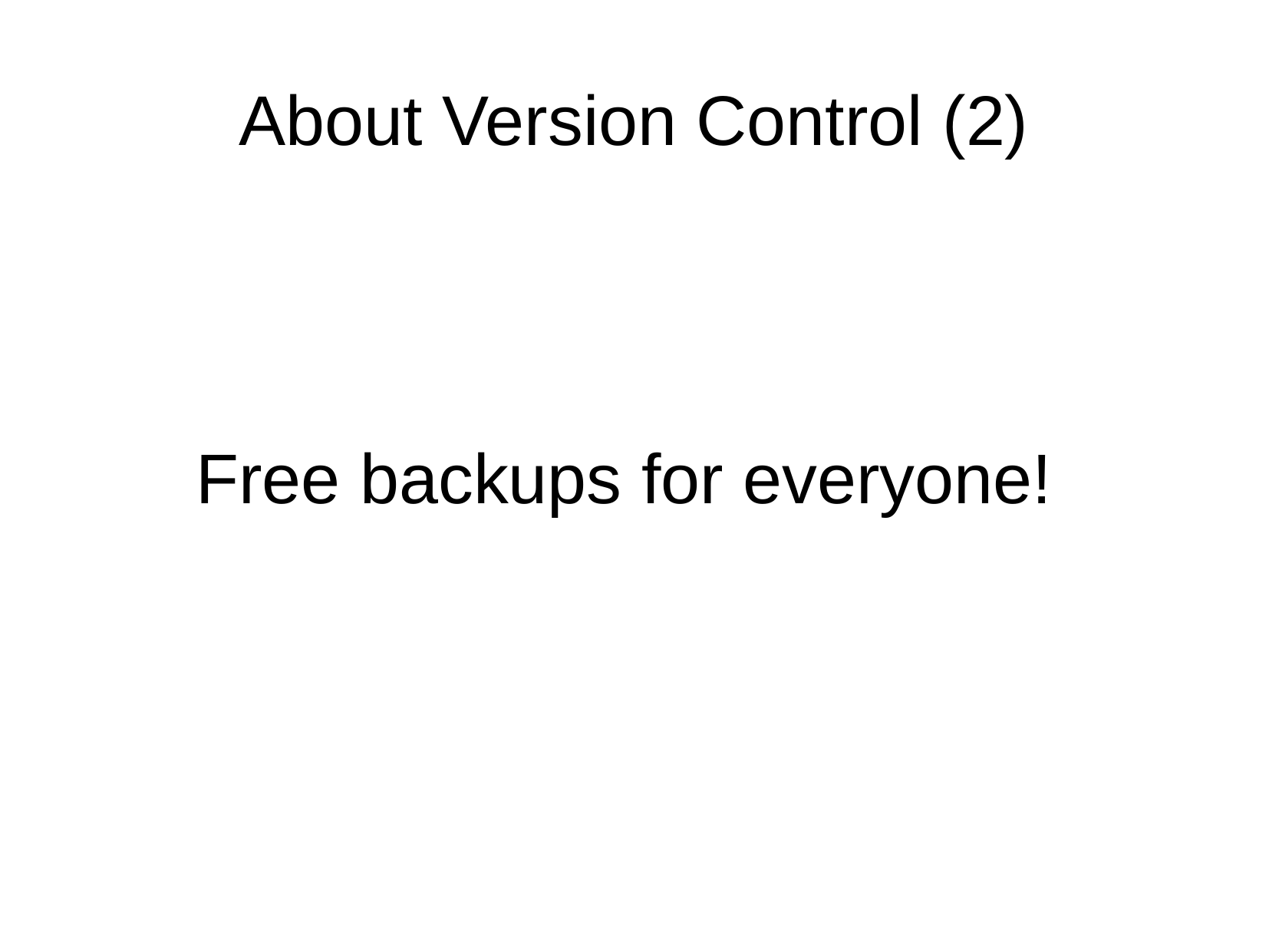

About Version Control (2)
Free backups for everyone!